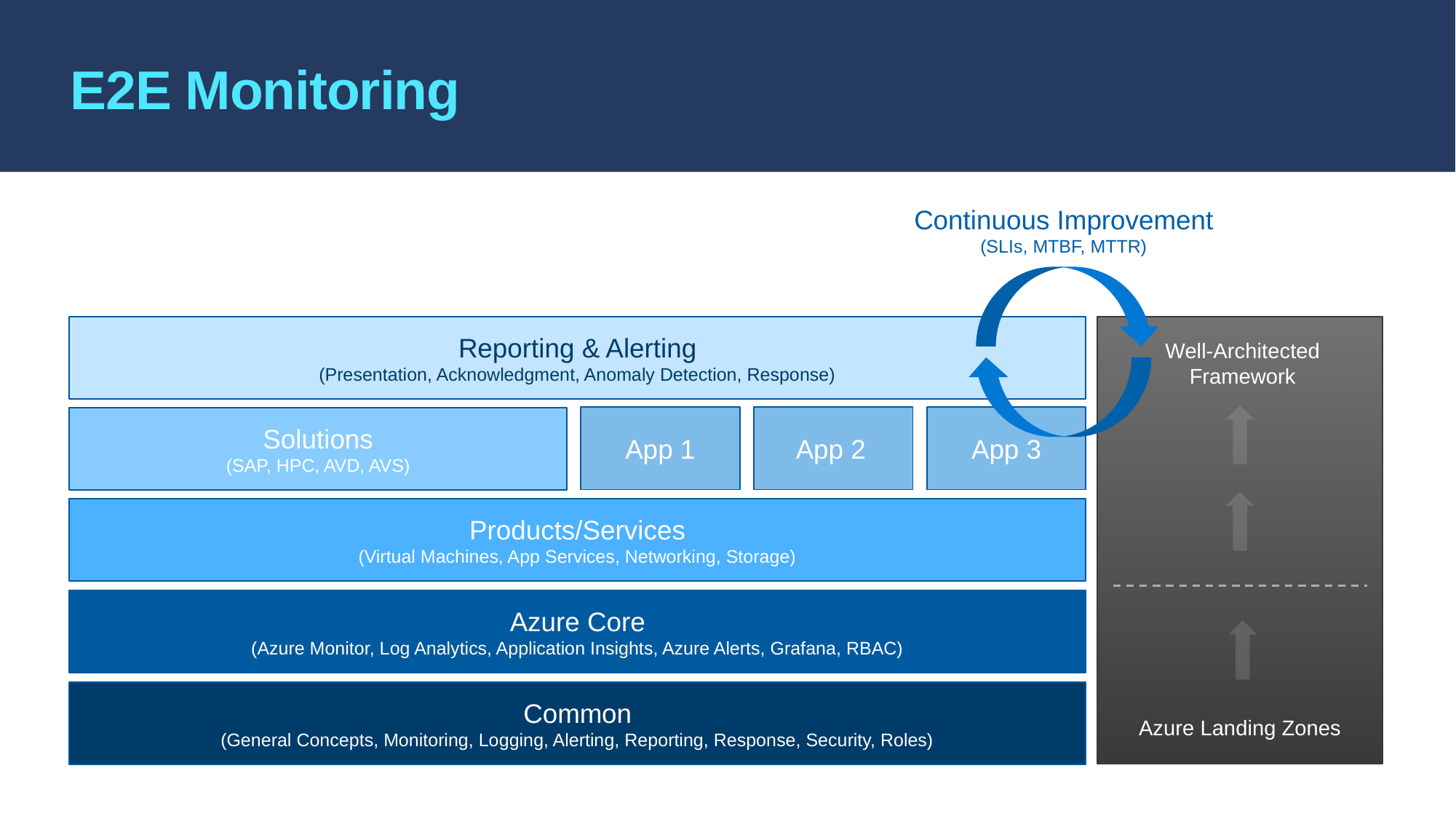

# E2E Monitoring
Continuous Improvement
(SLIs, MTBF, MTTR)

Reporting & Alerting
(Presentation, Acknowledgment, Anomaly Detection, Response)

Well-Architected
Framework
App 1
App 2
App 3
Solutions
(SAP, HPC, AVD, AVS)

Products/Services
(Virtual Machines, App Services, Networking, Storage)

Azure Core
(Azure Monitor, Log Analytics, Application Insights, Azure Alerts, Grafana, RBAC)

Common
(General Concepts, Monitoring, Logging, Alerting, Reporting, Response, Security, Roles)
Azure Landing Zones